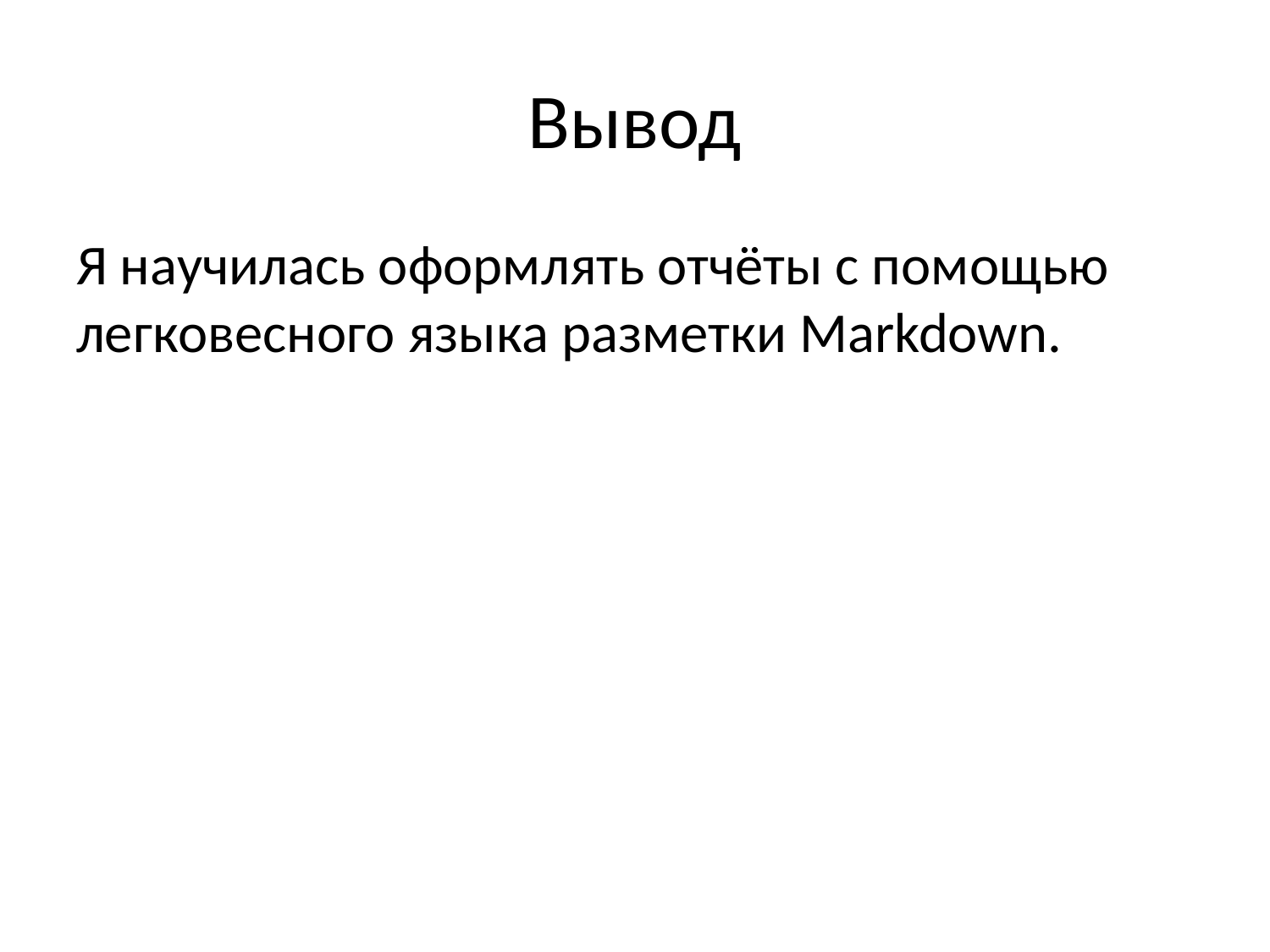

# Вывод
Я научилась оформлять отчёты с помощью легковесного языка разметки Markdown.